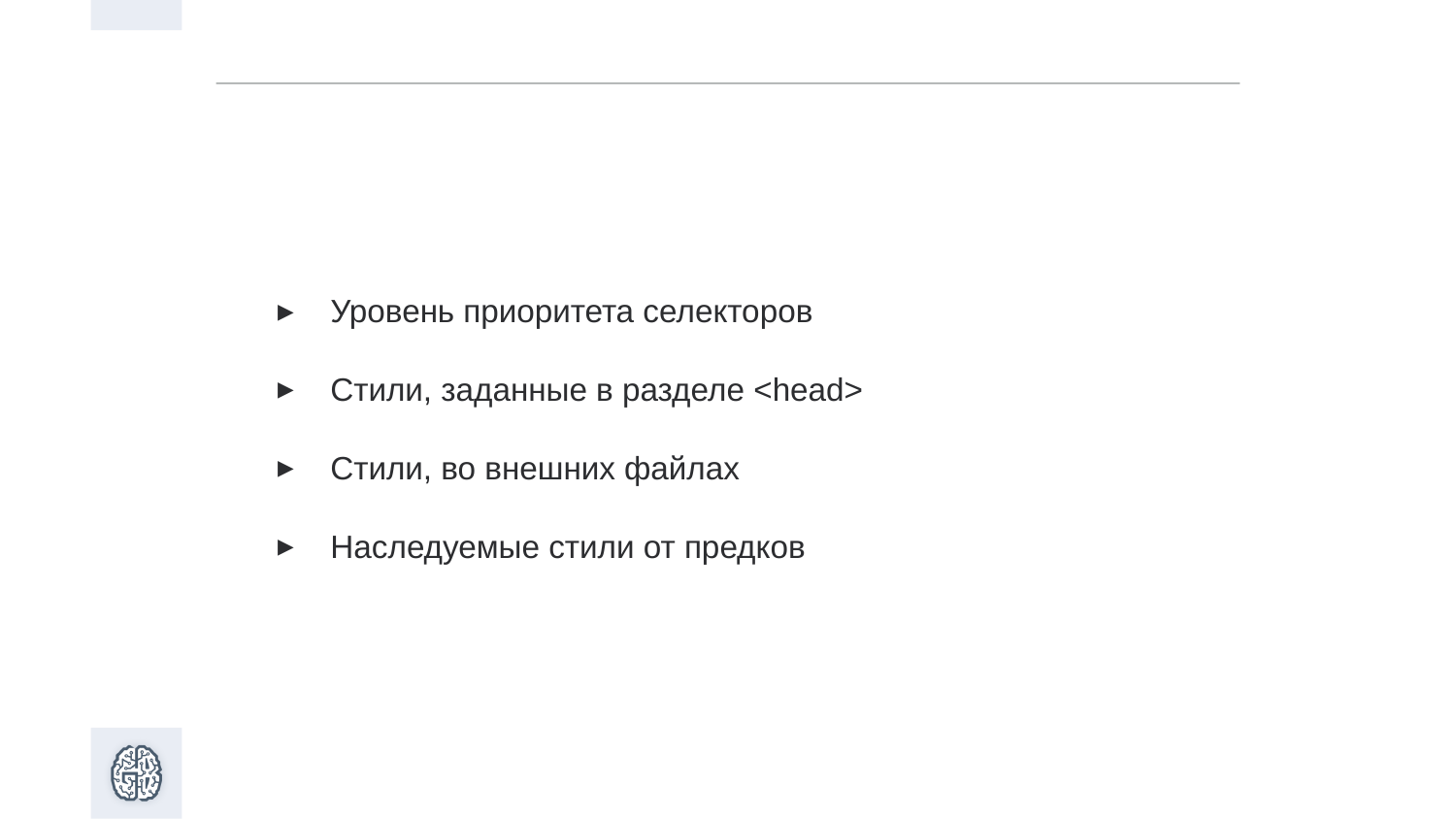

Уровень приоритета селекторов
Стили, заданные в разделе <head>
Стили, во внешних файлах
Наследуемые стили от предков